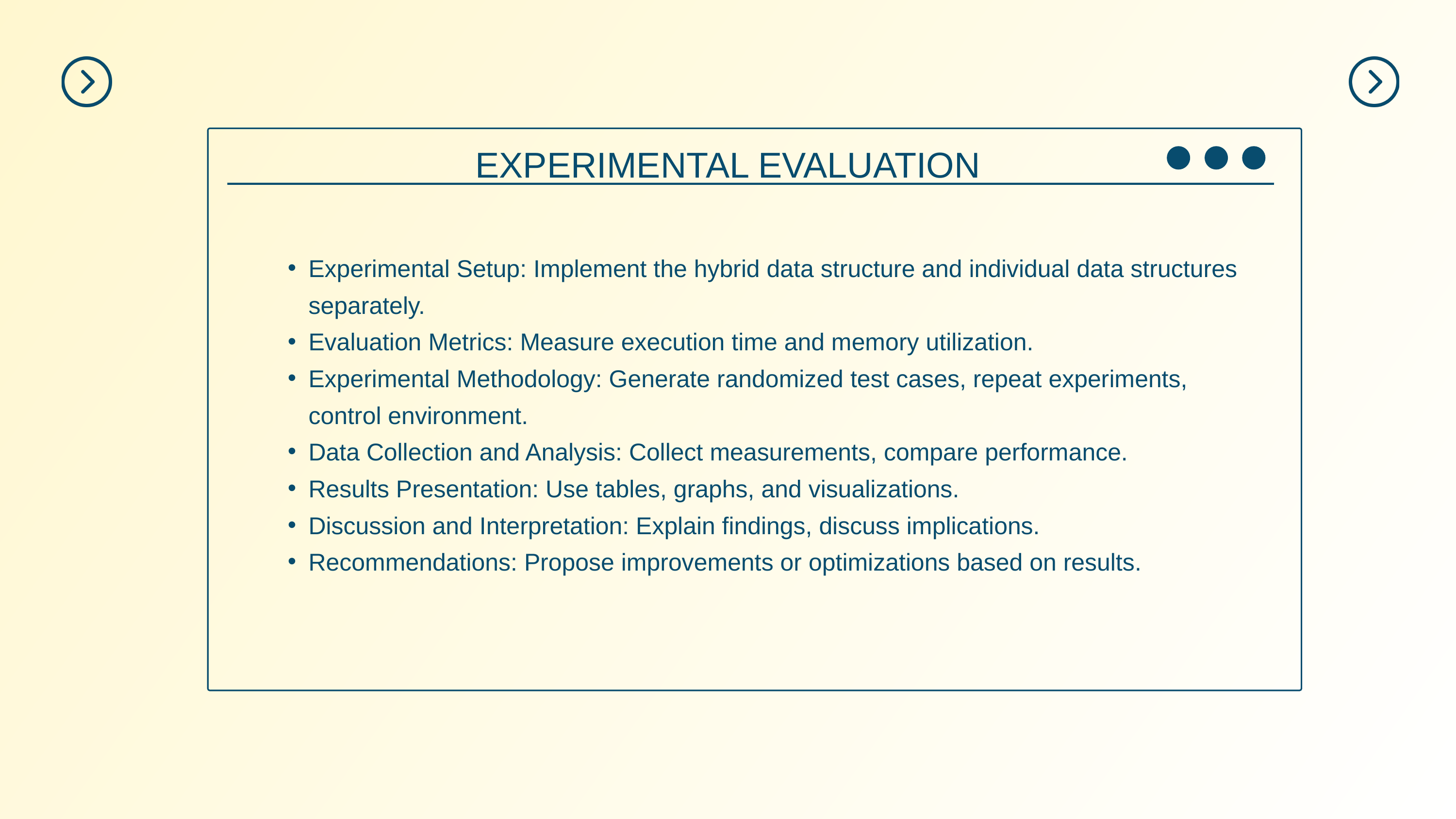

EXPERIMENTAL EVALUATION

Experimental Setup: Implement the hybrid data structure and individual data structures separately.
Evaluation Metrics: Measure execution time and memory utilization.
Experimental Methodology: Generate randomized test cases, repeat experiments, control environment.
Data Collection and Analysis: Collect measurements, compare performance.
Results Presentation: Use tables, graphs, and visualizations.
Discussion and Interpretation: Explain findings, discuss implications.
Recommendations: Propose improvements or optimizations based on results.